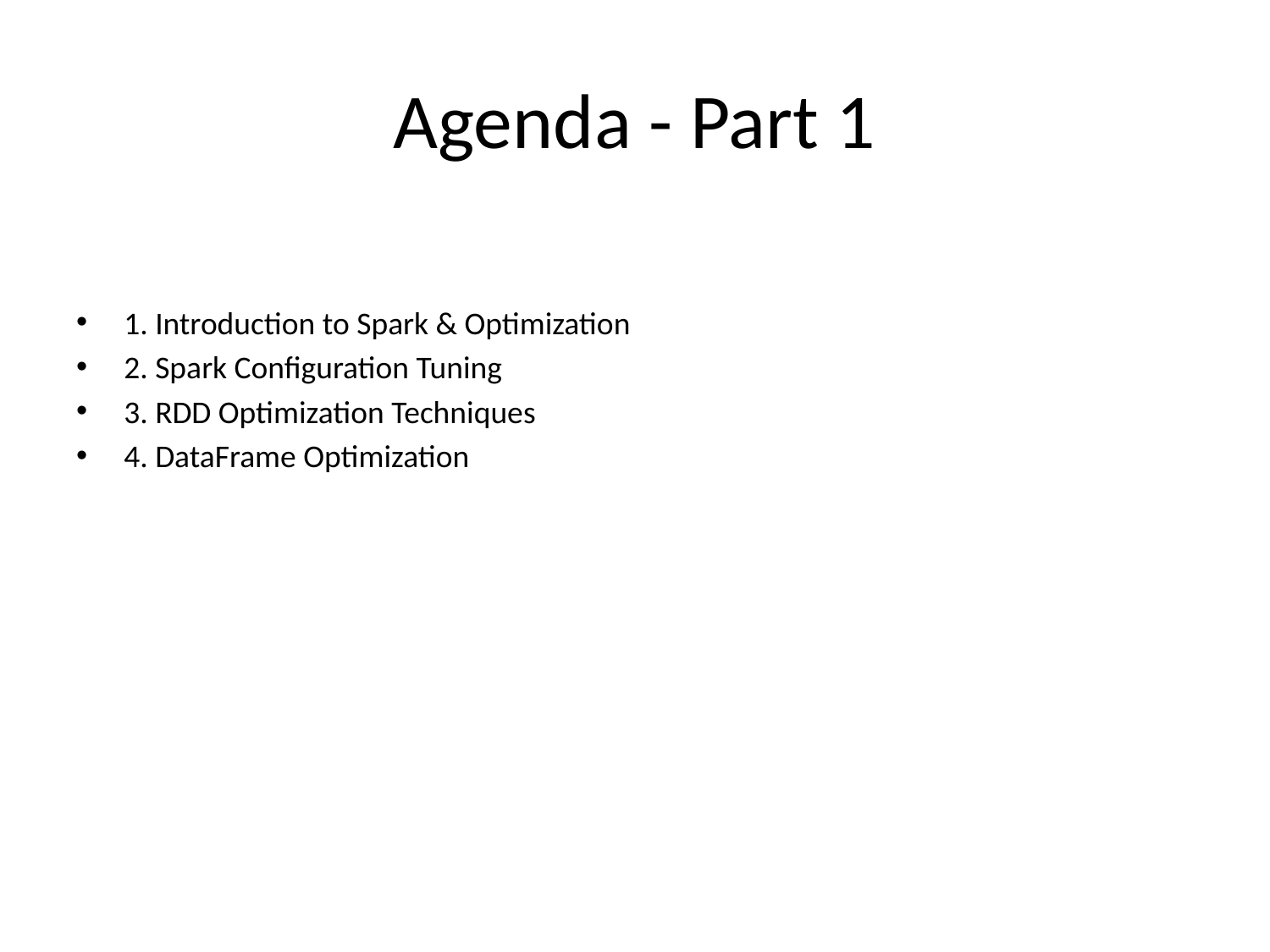

# Agenda - Part 1

1. Introduction to Spark & Optimization
2. Spark Configuration Tuning
3. RDD Optimization Techniques
4. DataFrame Optimization